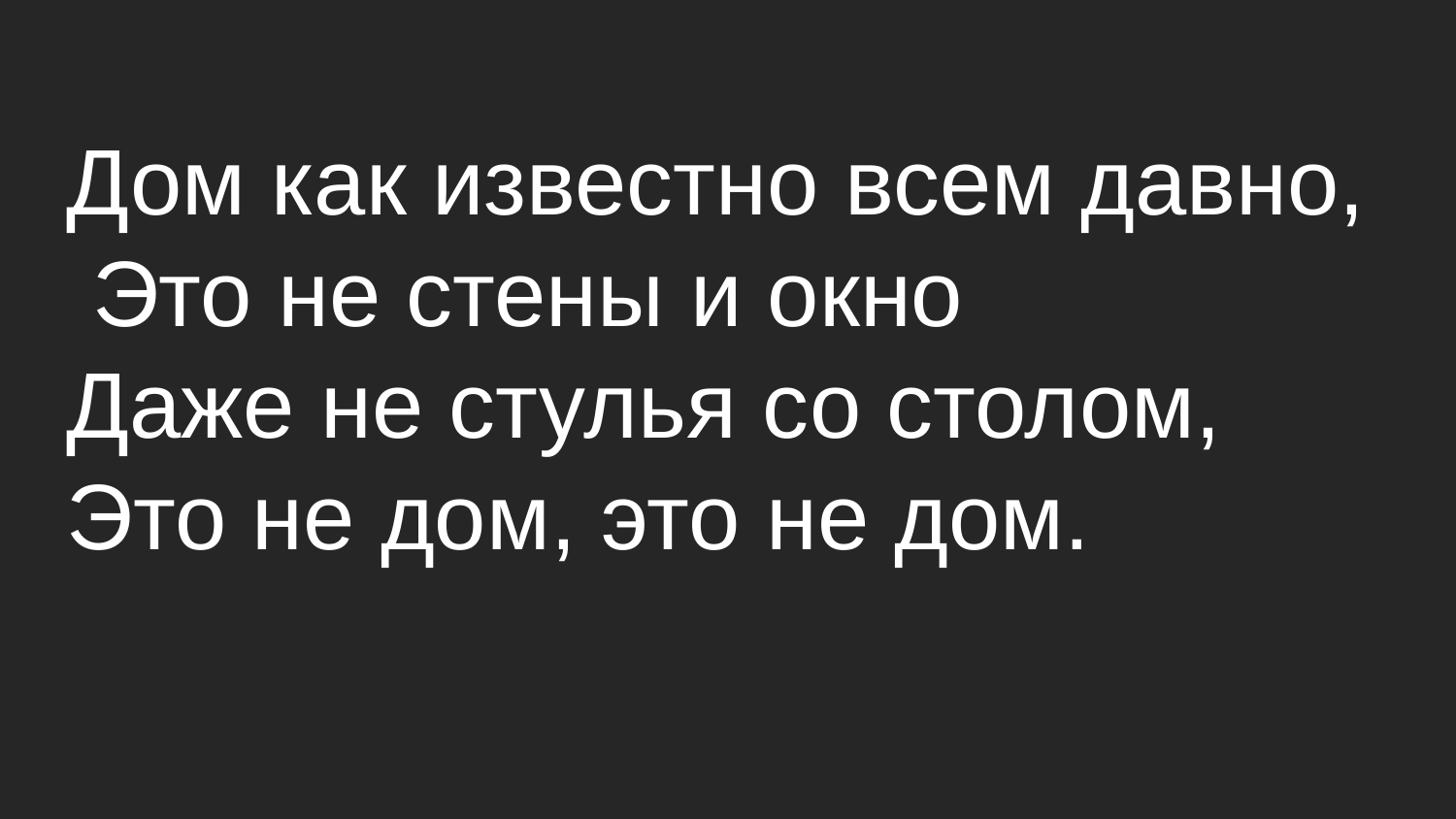

# Дом как известно всем давно,      Это не стены и окно Даже не стулья со столом,      Это не дом, это не дом.